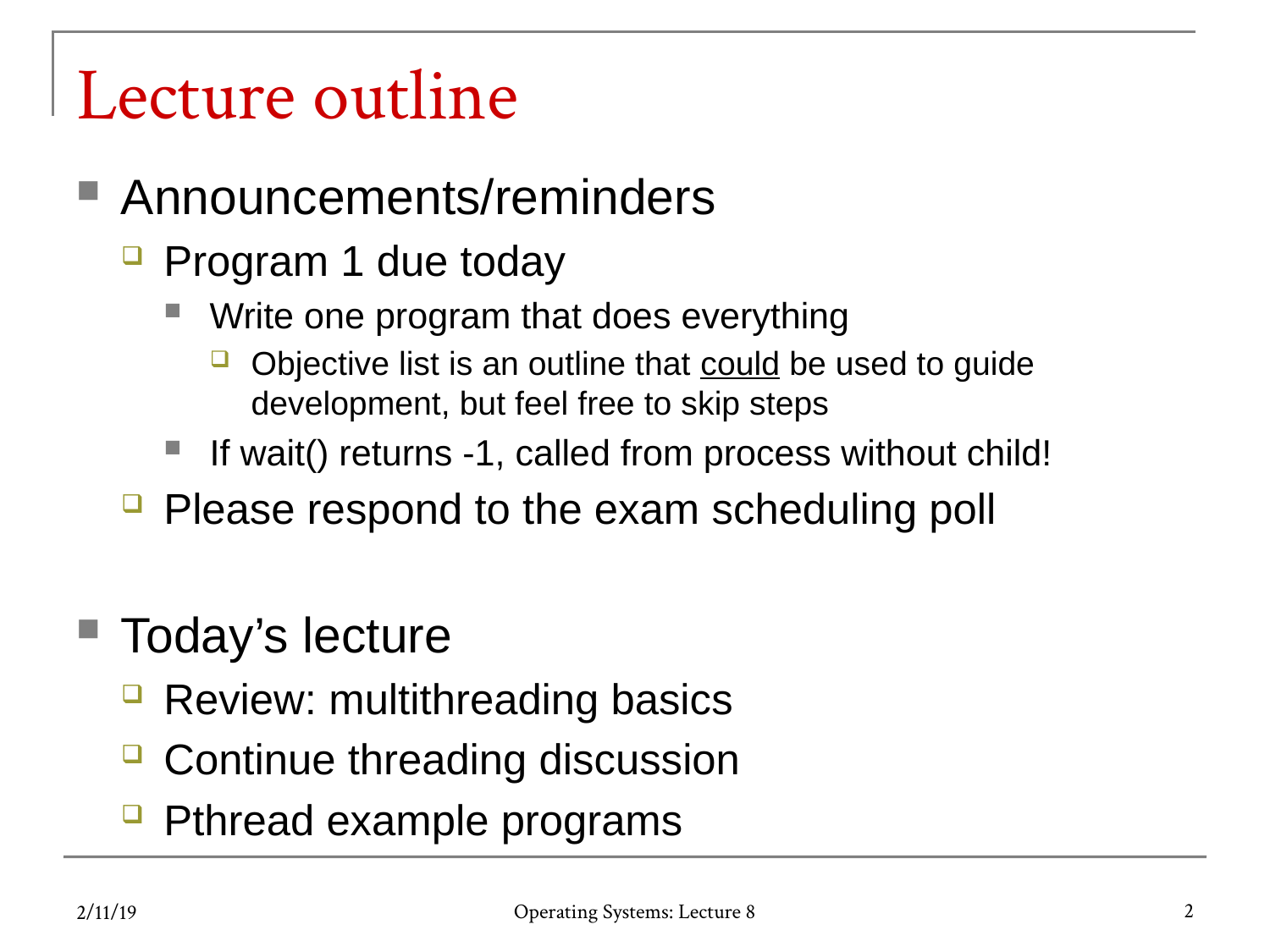

# Lecture outline
Announcements/reminders
Program 1 due today
Write one program that does everything
Objective list is an outline that could be used to guide development, but feel free to skip steps
If wait() returns -1, called from process without child!
Please respond to the exam scheduling poll

Today’s lecture
Review: multithreading basics
Continue threading discussion
Pthread example programs
2/11/19
2
Operating Systems: Lecture 8